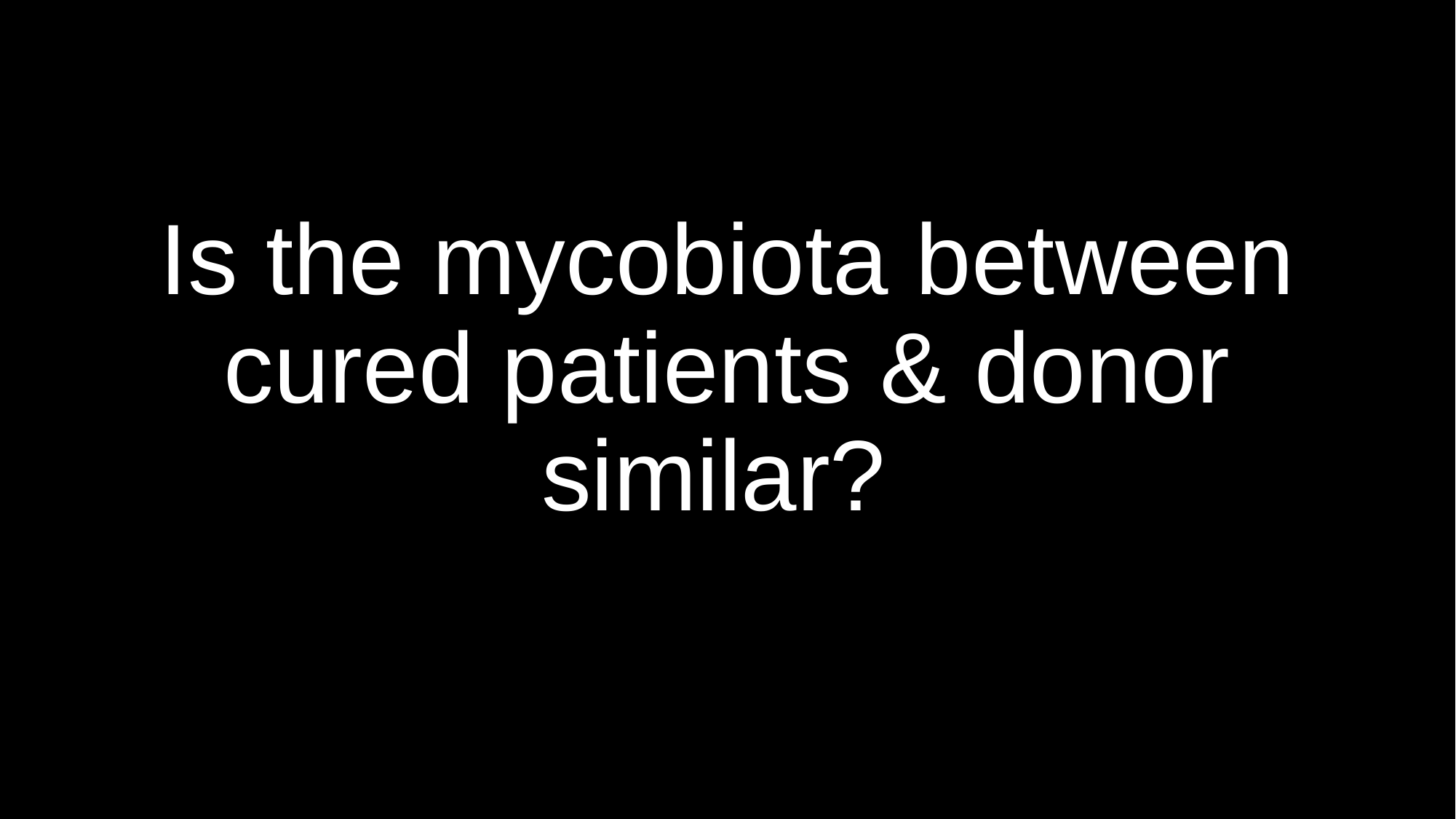

Is the mycobiota between cured patients & donor similar?